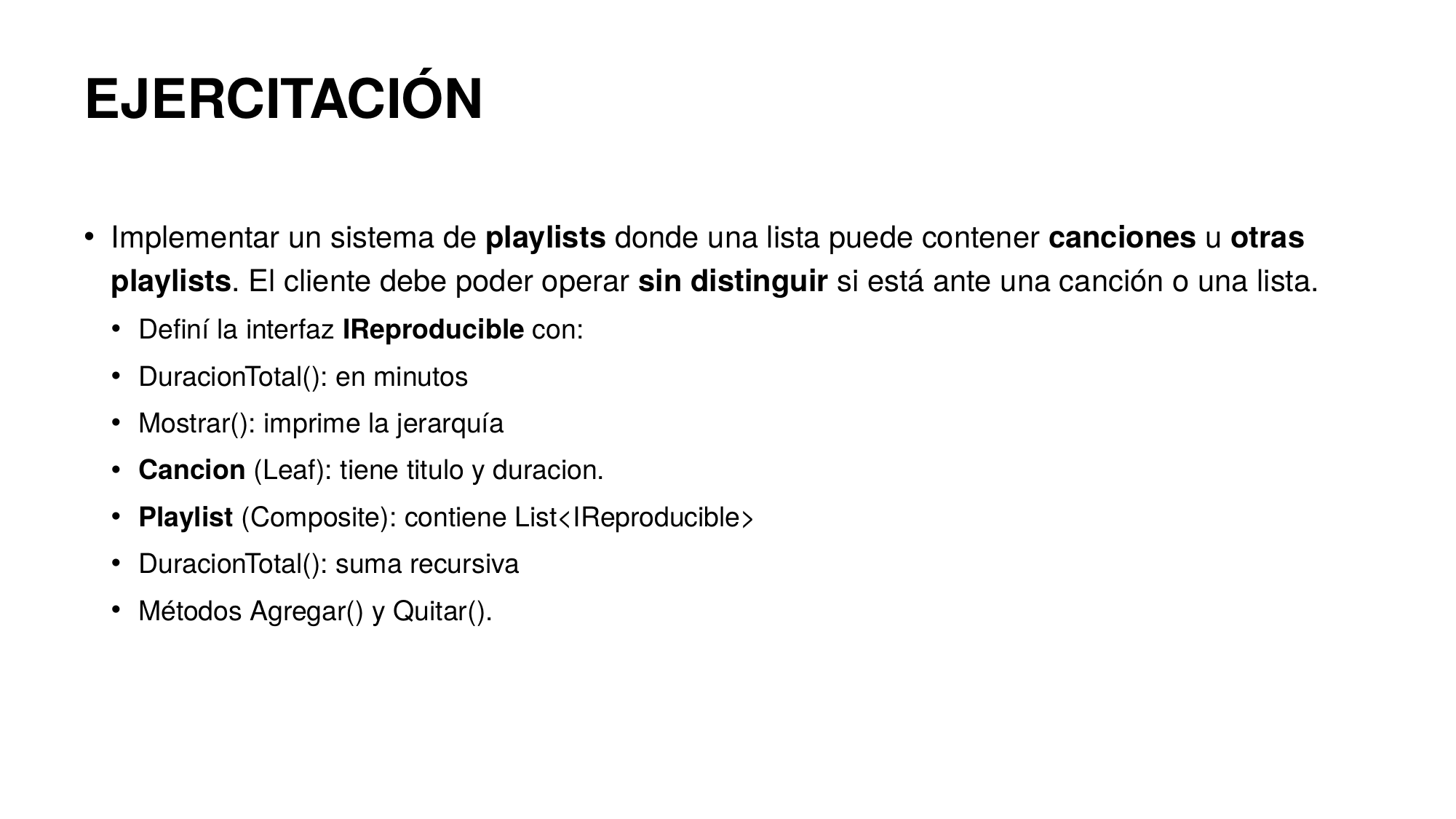

# EJERCITACIÓN
Implementar un sistema de playlists donde una lista puede contener canciones u otras playlists. El cliente debe poder operar sin distinguir si está ante una canción o una lista.
Definí la interfaz IReproducible con:
DuracionTotal(): en minutos
Mostrar(): imprime la jerarquía
Cancion (Leaf): tiene titulo y duracion.
Playlist (Composite): contiene List<IReproducible>
DuracionTotal(): suma recursiva
Métodos Agregar() y Quitar().